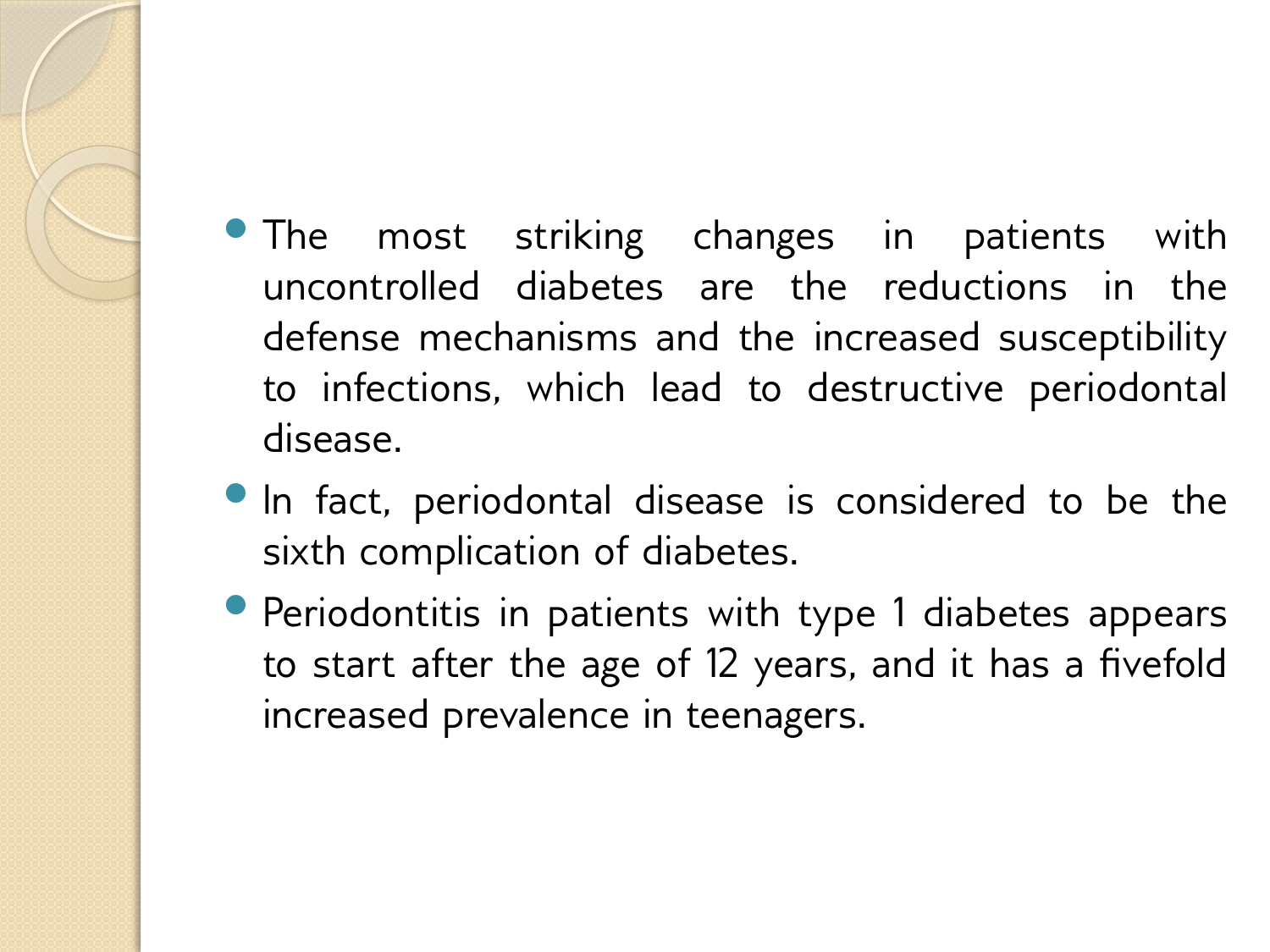

#
The most striking changes in patients with uncontrolled diabetes are the reductions in the defense mechanisms and the increased susceptibility to infections, which lead to destructive periodontal disease.
In fact, periodontal disease is considered to be the sixth complication of diabetes.
Periodontitis in patients with type 1 diabetes appears to start after the age of 12 years, and it has a fivefold increased prevalence in teenagers.